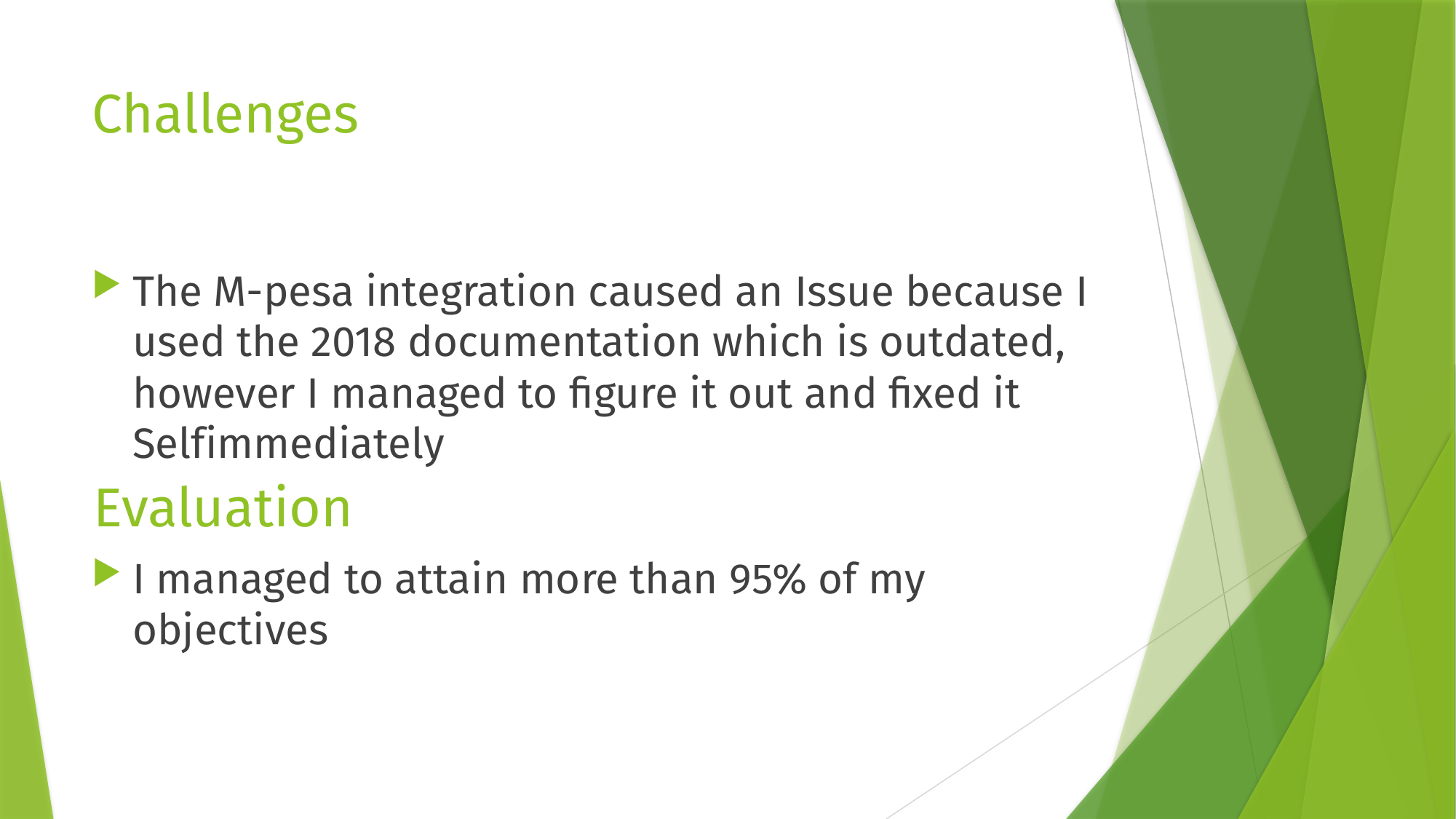

# Challenges
The M-pesa integration caused an Issue because I used the 2018 documentation which is outdated, however I managed to figure it out and fixed it Selfimmediately
Evaluation
I managed to attain more than 95% of my objectives